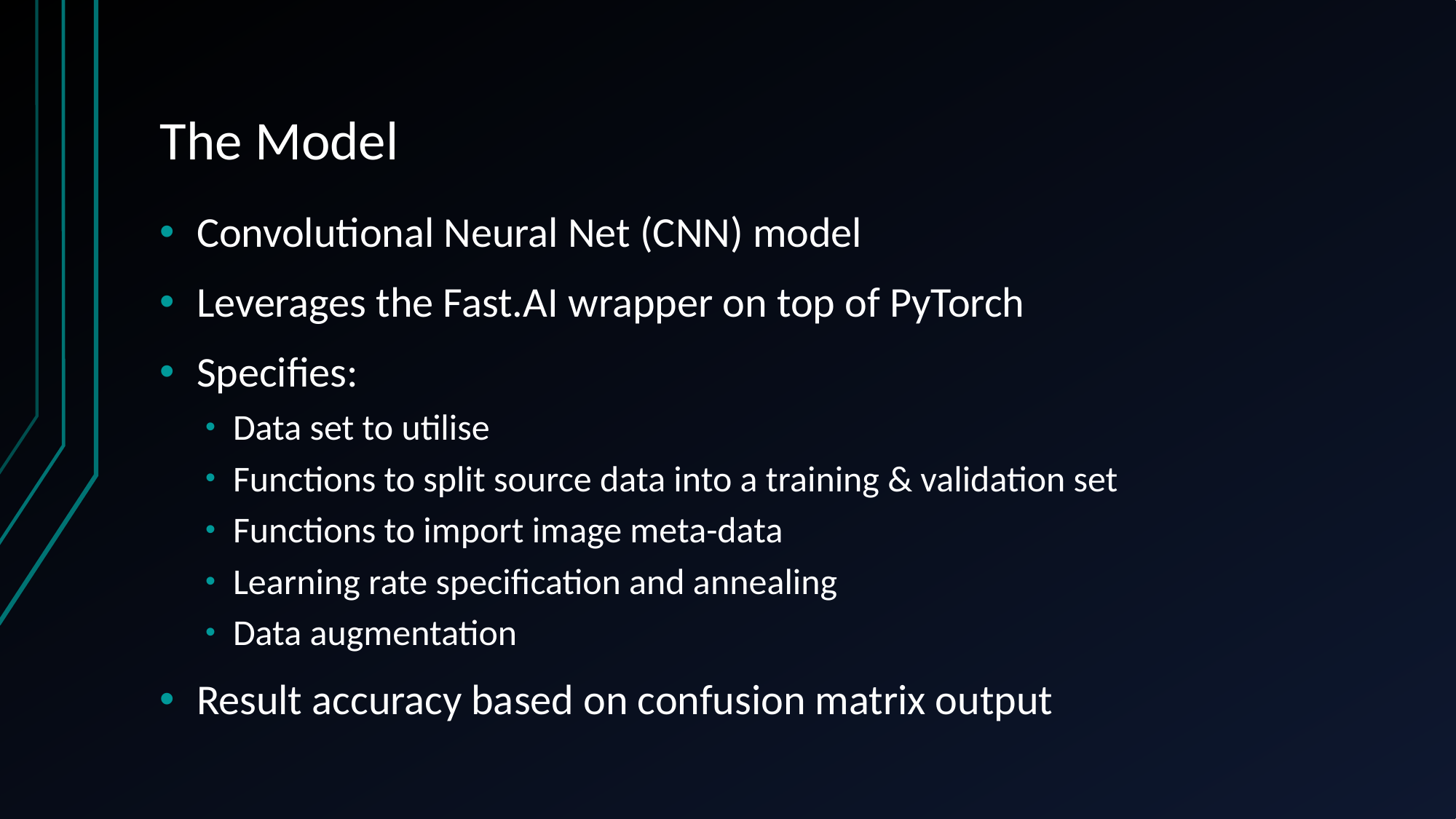

# The Model
Convolutional Neural Net (CNN) model
Leverages the Fast.AI wrapper on top of PyTorch
Specifies:
Data set to utilise
Functions to split source data into a training & validation set
Functions to import image meta-data
Learning rate specification and annealing
Data augmentation
Result accuracy based on confusion matrix output